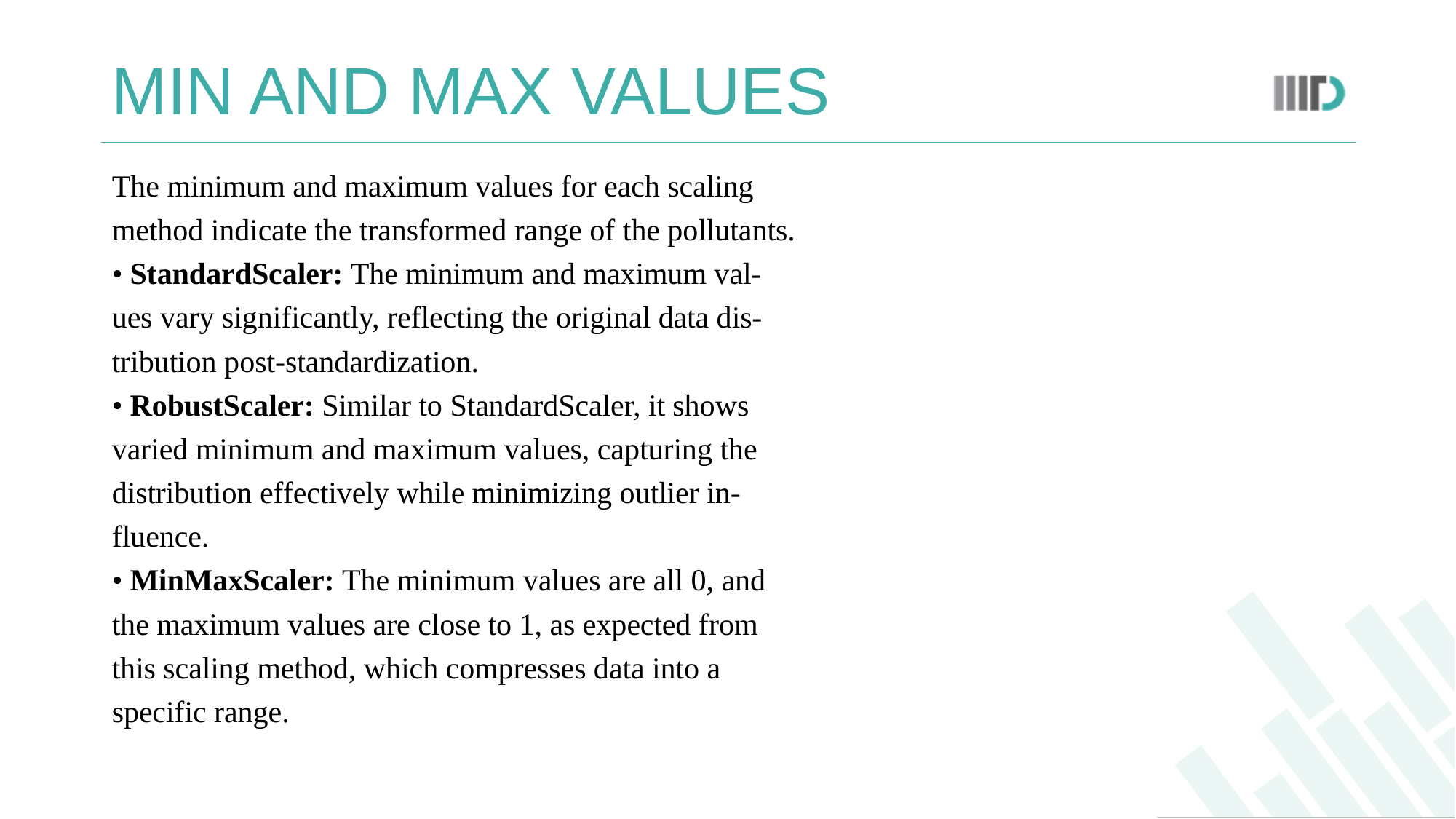

# MIN AND MAX VALUES
The minimum and maximum values for each scaling
method indicate the transformed range of the pollutants.
• StandardScaler: The minimum and maximum val-
ues vary significantly, reflecting the original data dis-
tribution post-standardization.
• RobustScaler: Similar to StandardScaler, it shows
varied minimum and maximum values, capturing the
distribution effectively while minimizing outlier in-
fluence.
• MinMaxScaler: The minimum values are all 0, and
the maximum values are close to 1, as expected from
this scaling method, which compresses data into a
specific range.